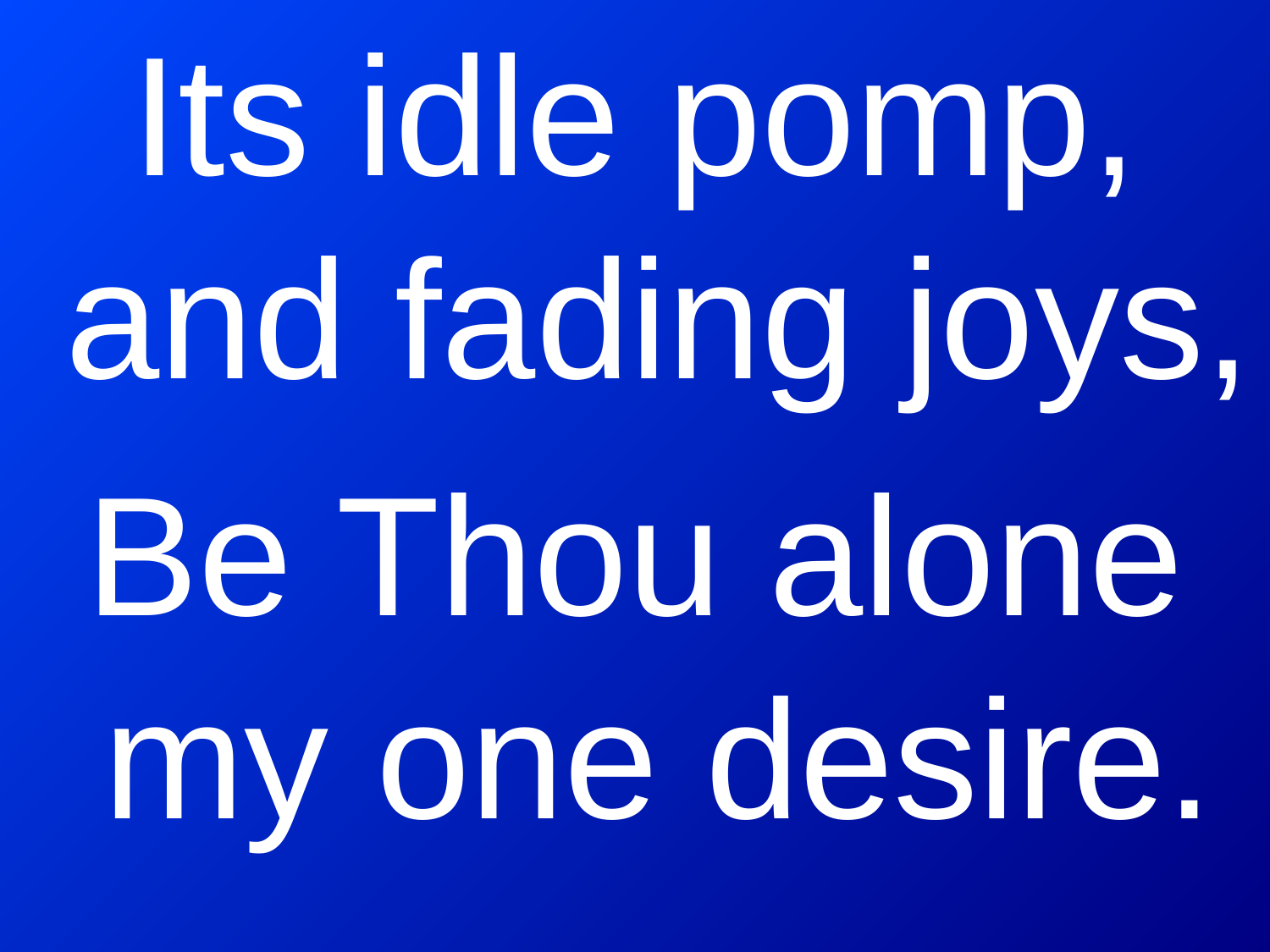

Its idle pomp, and fading joys,
Be Thou alone my one desire.